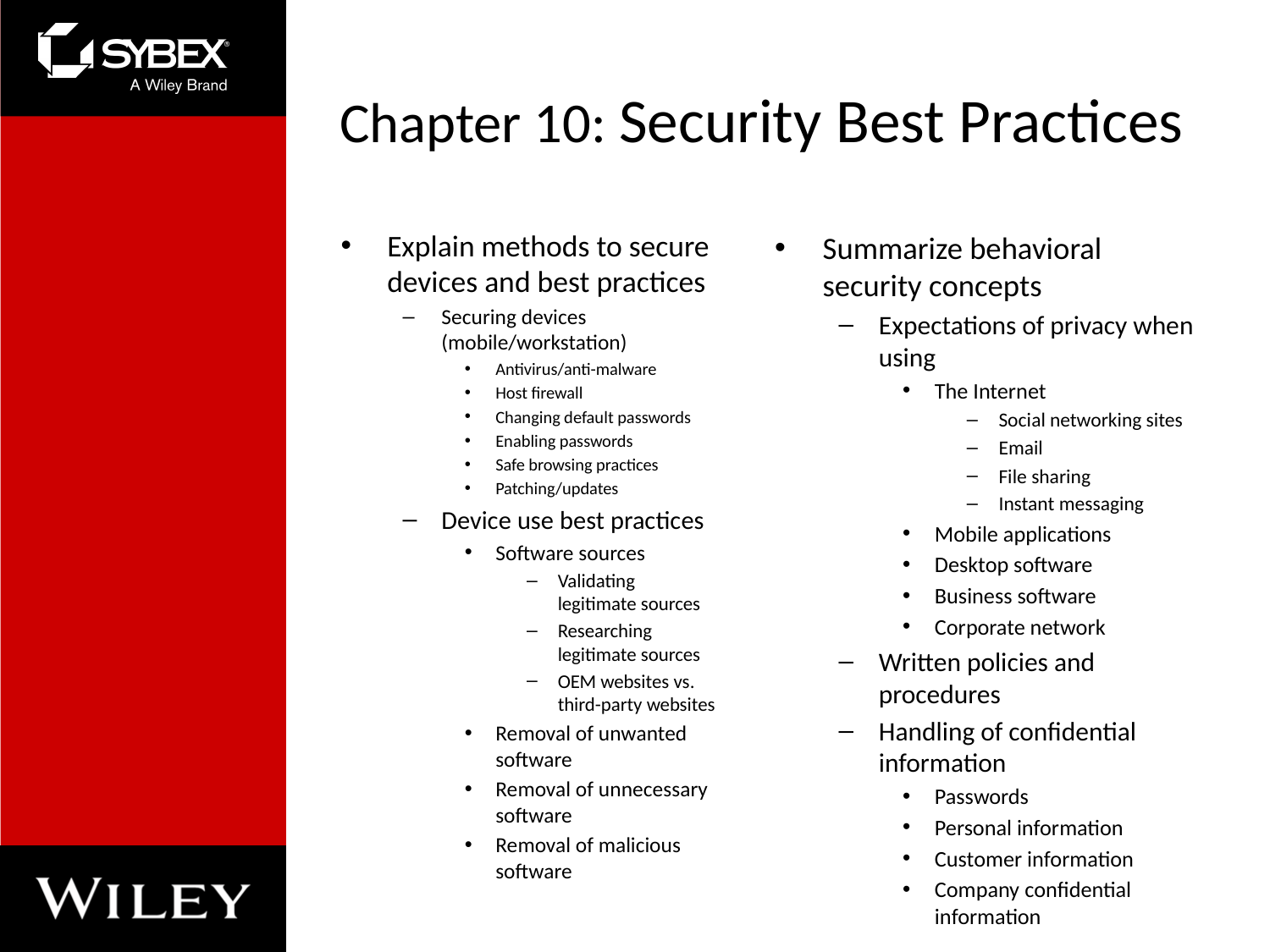

# Chapter 10: Security Best Practices
Explain methods to secure devices and best practices
Securing devices (mobile/workstation)
Antivirus/anti-malware
Host firewall
Changing default passwords
Enabling passwords
Safe browsing practices
Patching/updates
Device use best practices
Software sources
Validating legitimate sources
Researching legitimate sources
OEM websites vs. third-party websites
Removal of unwanted software
Removal of unnecessary software
Removal of malicious software
Summarize behavioral security concepts
Expectations of privacy when using
The Internet
Social networking sites
Email
File sharing
Instant messaging
Mobile applications
Desktop software
Business software
Corporate network
Written policies and procedures
Handling of confidential information
Passwords
Personal information
Customer information
Company confidential information